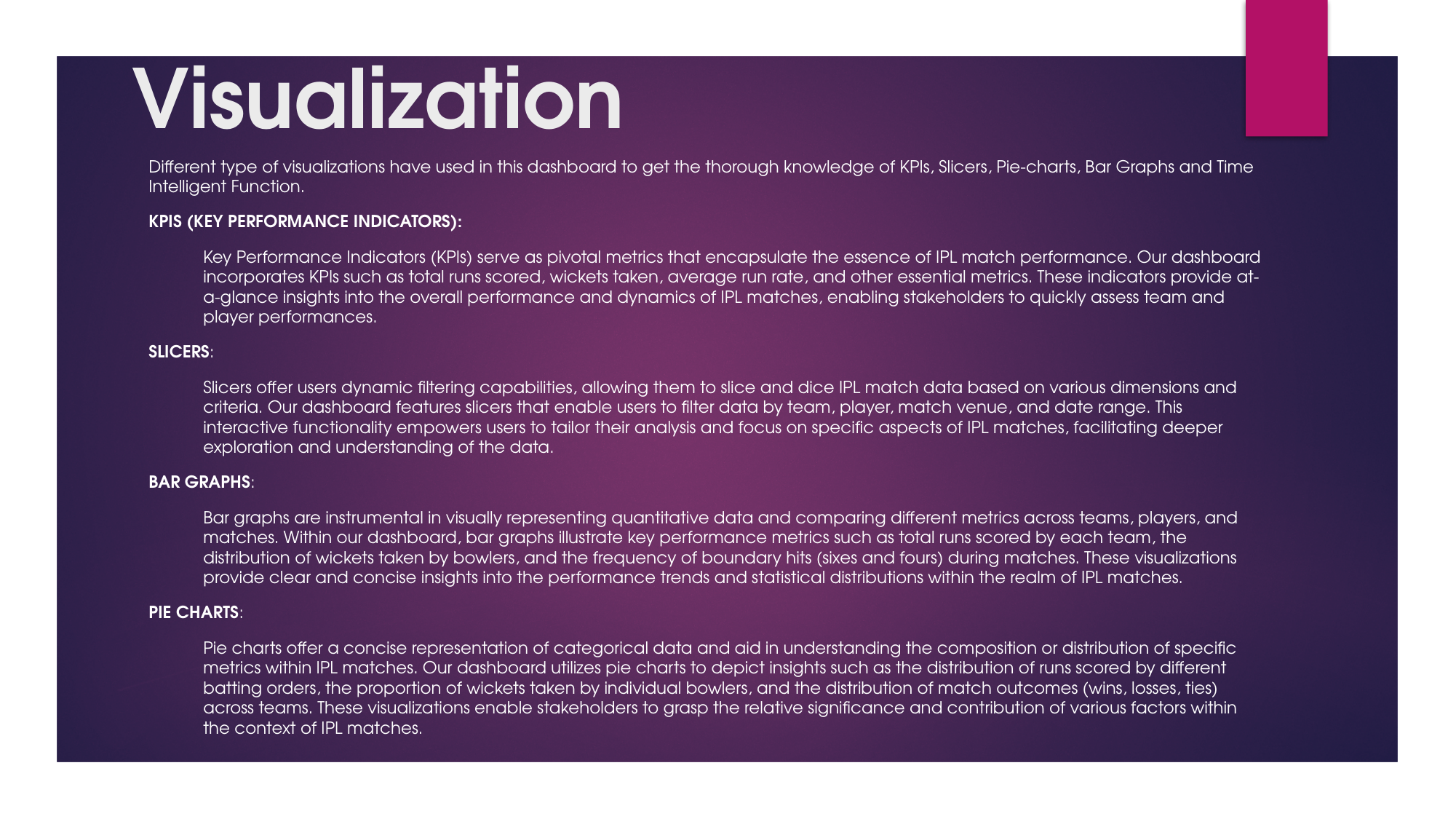

# Visualization
Different type of visualizations have used in this dashboard to get the thorough knowledge of KPIs, Slicers, Pie-charts, Bar Graphs and Time Intelligent Function.
KPIs (Key Performance Indicators):
Key Performance Indicators (KPIs) serve as pivotal metrics that encapsulate the essence of IPL match performance. Our dashboard incorporates KPIs such as total runs scored, wickets taken, average run rate, and other essential metrics. These indicators provide at-a-glance insights into the overall performance and dynamics of IPL matches, enabling stakeholders to quickly assess team and player performances.
Slicers:
Slicers offer users dynamic filtering capabilities, allowing them to slice and dice IPL match data based on various dimensions and criteria. Our dashboard features slicers that enable users to filter data by team, player, match venue, and date range. This interactive functionality empowers users to tailor their analysis and focus on specific aspects of IPL matches, facilitating deeper exploration and understanding of the data.
Bar Graphs:
Bar graphs are instrumental in visually representing quantitative data and comparing different metrics across teams, players, and matches. Within our dashboard, bar graphs illustrate key performance metrics such as total runs scored by each team, the distribution of wickets taken by bowlers, and the frequency of boundary hits (sixes and fours) during matches. These visualizations provide clear and concise insights into the performance trends and statistical distributions within the realm of IPL matches.
Pie Charts:
Pie charts offer a concise representation of categorical data and aid in understanding the composition or distribution of specific metrics within IPL matches. Our dashboard utilizes pie charts to depict insights such as the distribution of runs scored by different batting orders, the proportion of wickets taken by individual bowlers, and the distribution of match outcomes (wins, losses, ties) across teams. These visualizations enable stakeholders to grasp the relative significance and contribution of various factors within the context of IPL matches.